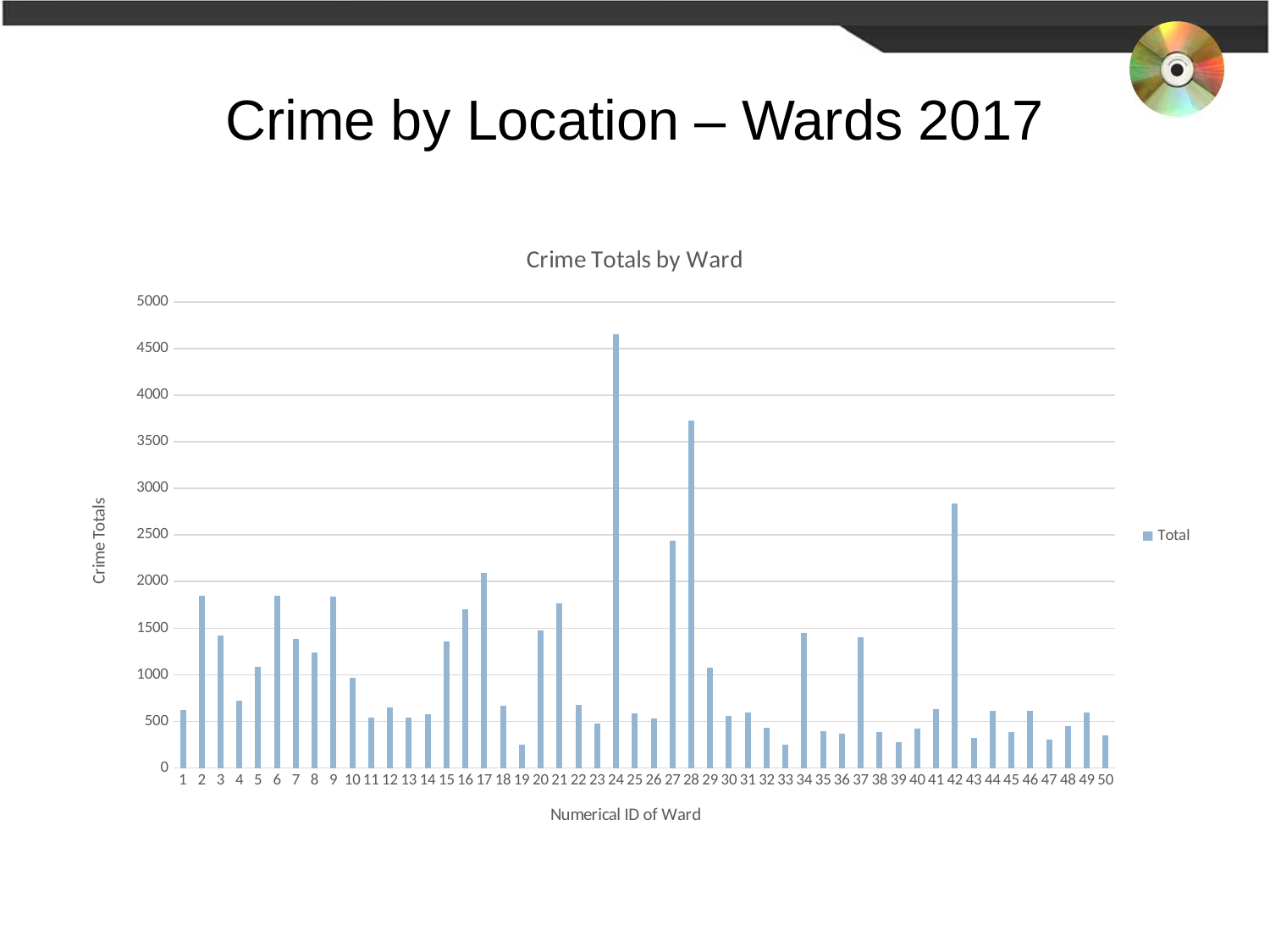

# Crime by Location – Wards 2017

### Chart: Crime Totals by Ward

| Category | Total |
|---|---|
| 1 | 618.0 |
| 2 | 1850.0 |
| 3 | 1418.0 |
| 4 | 726.0 |
| 5 | 1087.0 |
| 6 | 1846.0 |
| 7 | 1383.0 |
| 8 | 1241.0 |
| 9 | 1840.0 |
| 10 | 969.0 |
| 11 | 538.0 |
| 12 | 651.0 |
| 13 | 537.0 |
| 14 | 577.0 |
| 15 | 1361.0 |
| 16 | 1699.0 |
| 17 | 2092.0 |
| 18 | 672.0 |
| 19 | 254.0 |
| 20 | 1474.0 |
| 21 | 1769.0 |
| 22 | 680.0 |
| 23 | 479.0 |
| 24 | 4651.0 |
| 25 | 582.0 |
| 26 | 532.0 |
| 27 | 2435.0 |
| 28 | 3727.0 |
| 29 | 1075.0 |
| 30 | 563.0 |
| 31 | 592.0 |
| 32 | 428.0 |
| 33 | 255.0 |
| 34 | 1450.0 |
| 35 | 397.0 |
| 36 | 367.0 |
| 37 | 1406.0 |
| 38 | 386.0 |
| 39 | 275.0 |
| 40 | 426.0 |
| 41 | 632.0 |
| 42 | 2838.0 |
| 43 | 327.0 |
| 44 | 613.0 |
| 45 | 384.0 |
| 46 | 614.0 |
| 47 | 307.0 |
| 48 | 449.0 |
| 49 | 593.0 |
| 50 | 352.0 |